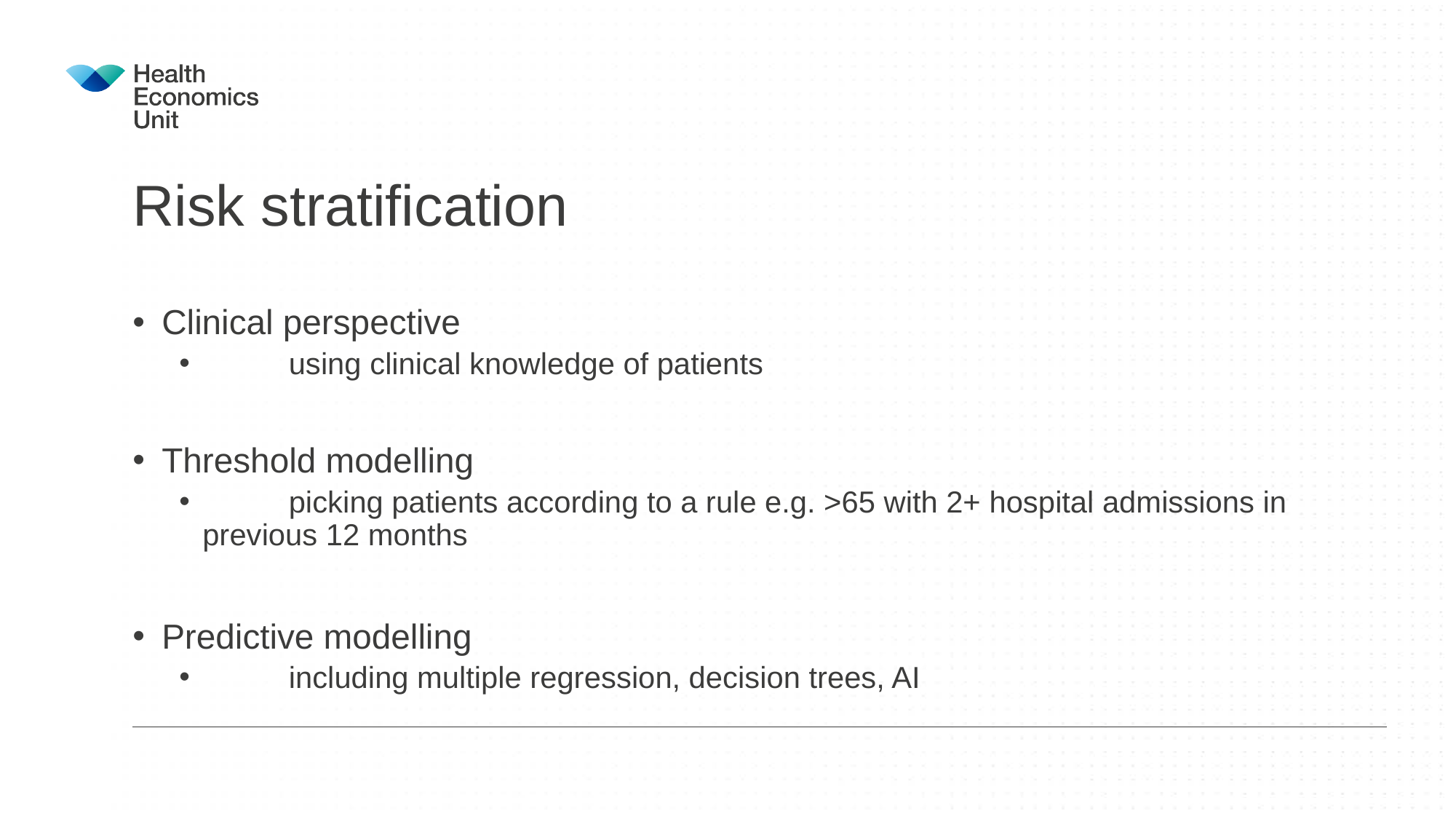

# Risk stratification
Clinical perspective
	using clinical knowledge of patients

Threshold modelling
	picking patients according to a rule e.g. >65 with 2+ hospital admissions in previous 12 months

Predictive modelling
	including multiple regression, decision trees, AI